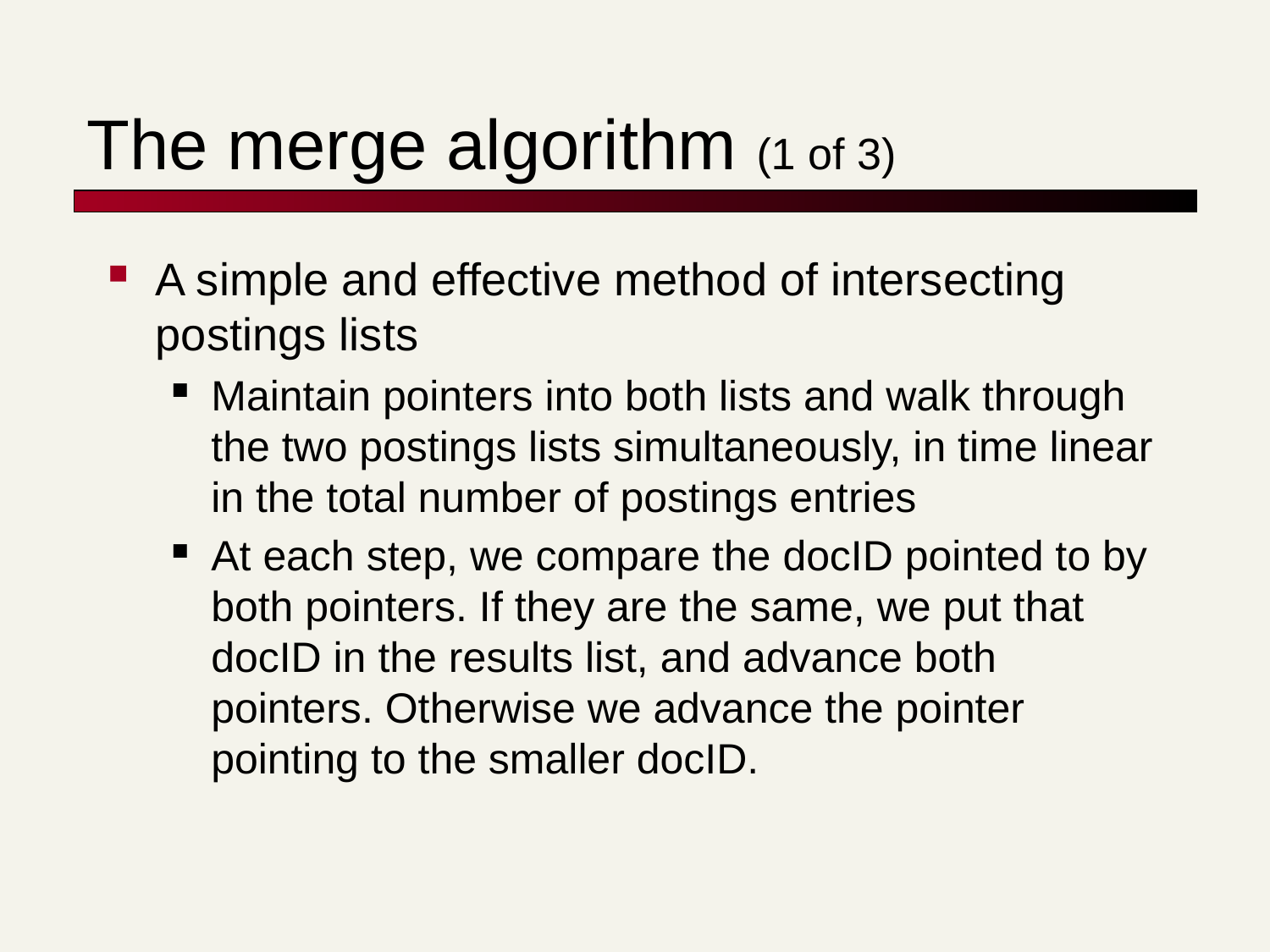

# The merge algorithm (1 of 3)
A simple and effective method of intersecting postings lists
Maintain pointers into both lists and walk through the two postings lists simultaneously, in time linear in the total number of postings entries
At each step, we compare the docID pointed to by both pointers. If they are the same, we put that docID in the results list, and advance both pointers. Otherwise we advance the pointer pointing to the smaller docID.